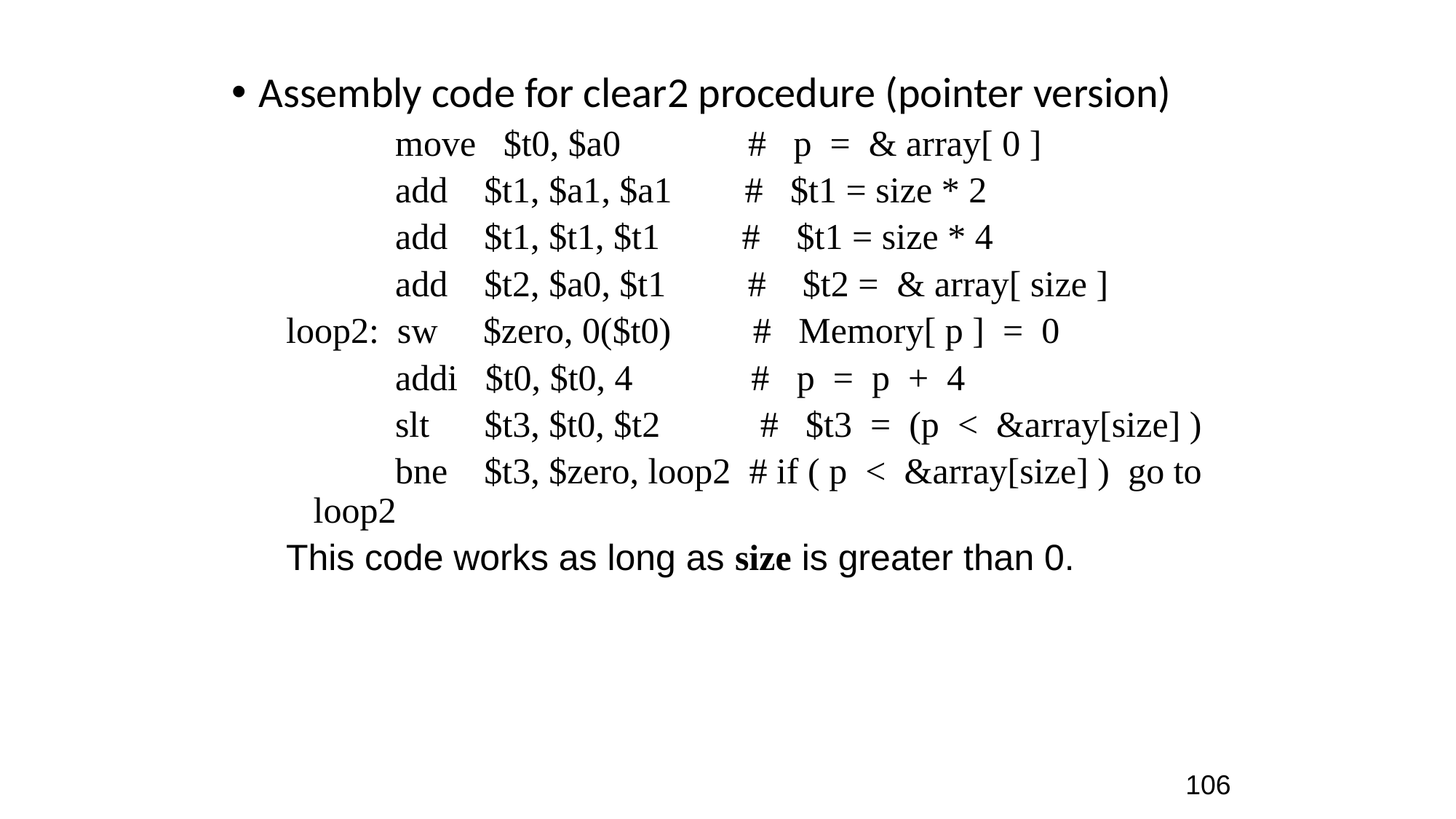

Assembly code for clear2 procedure (pointer version)
            move   $t0, $a0              #   p  =  & array[ 0 ]
            add    $t1, $a1, $a1        #   $t1 = size * 2
            add    $t1, $t1, $t1         #    $t1 = size * 4
            add    $t2, $a0, $t1         #    $t2 =  & array[ size ]
loop2:  sw     $zero, 0($t0)         #   Memory[ p ]  =  0
            addi   $t0, $t0, 4             #   p  =  p  +  4
            slt      $t3, $t0, $t2           #   $t3  =  (p  <  &array[size] )
            bne    $t3, $zero, loop2  # if ( p  <  &array[size] )  go to  loop2
This code works as long as size is greater than 0.
106